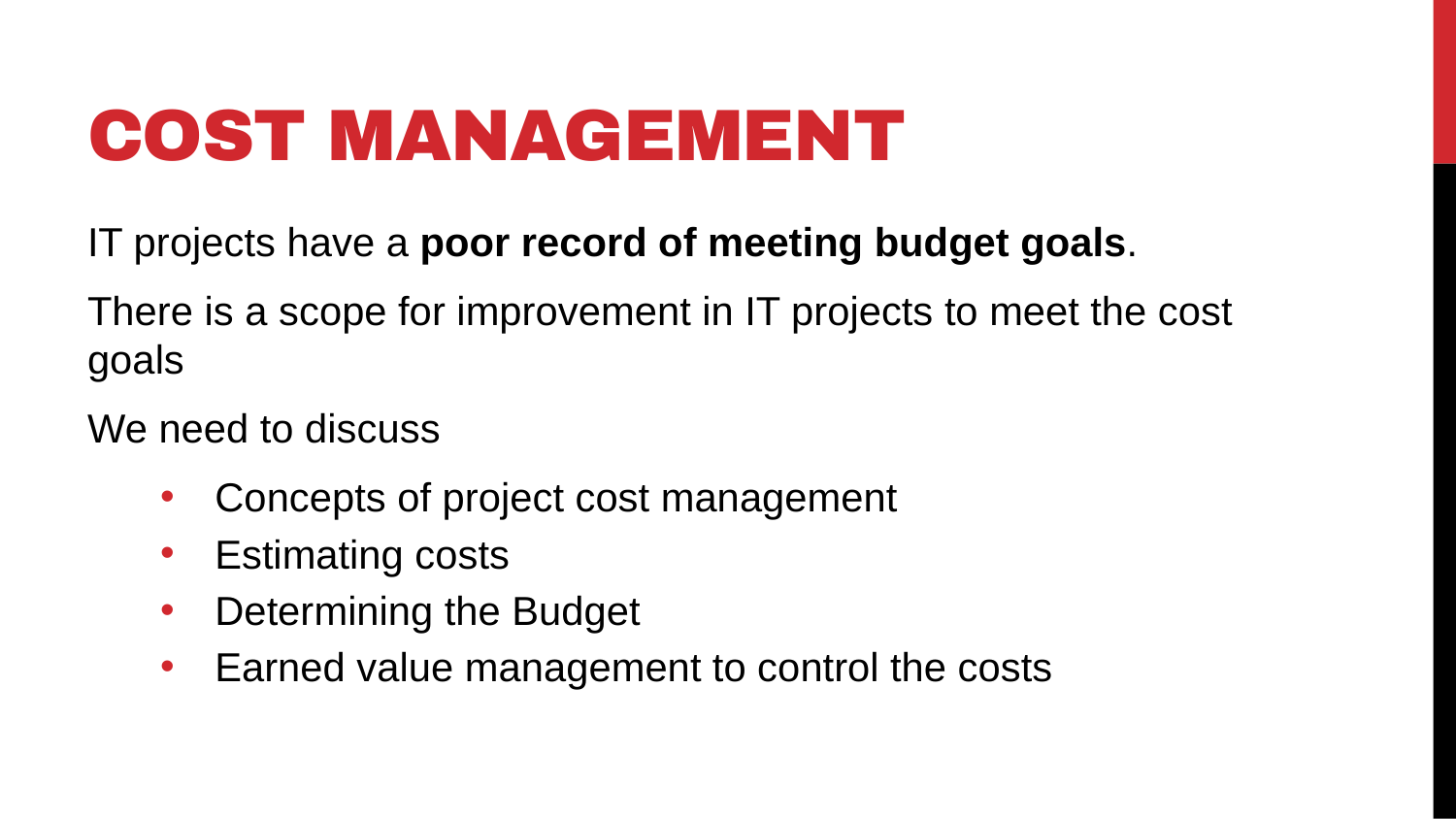

# COST MANAGEMENT
IT projects have a poor record of meeting budget goals.
There is a scope for improvement in IT projects to meet the cost goals
We need to discuss
Concepts of project cost management
Estimating costs
Determining the Budget
Earned value management to control the costs